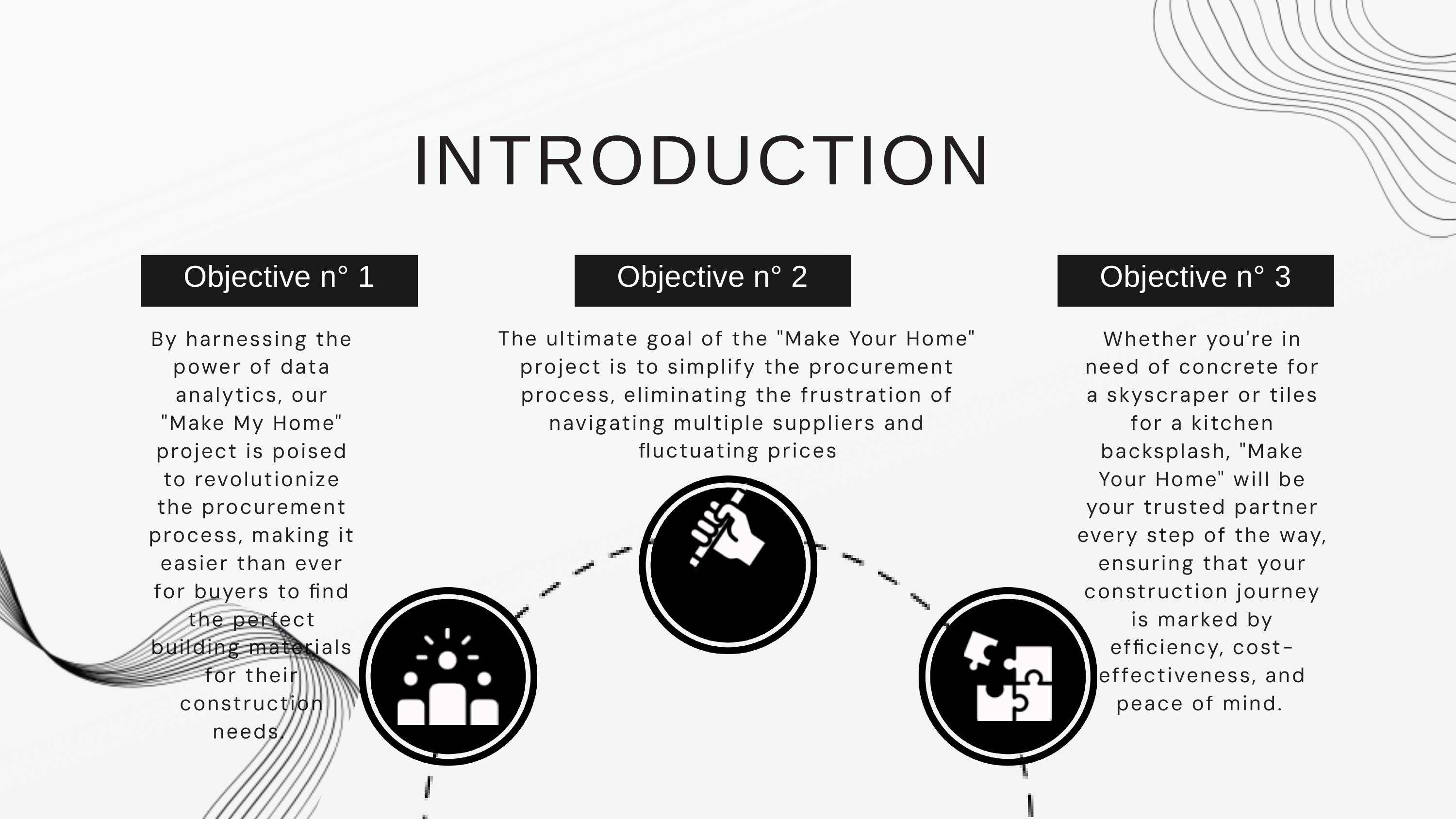

INTRODUCTION

Objective n° 1

Objective n° 2

Objective n° 3
The ultimate goal of the "Make Your Home" project is to simplify the procurement process, eliminating the frustration of navigating multiple suppliers and fluctuating prices
By harnessing the power of data analytics, our "Make My Home" project is poised to revolutionize the procurement process, making it easier than ever for buyers to find the perfect building materials for their construction needs.
Whether you're in need of concrete for a skyscraper or tiles for a kitchen backsplash, "Make Your Home" will be your trusted partner every step of the way, ensuring that your construction journey is marked by efficiency, cost-effectiveness, and peace of mind.